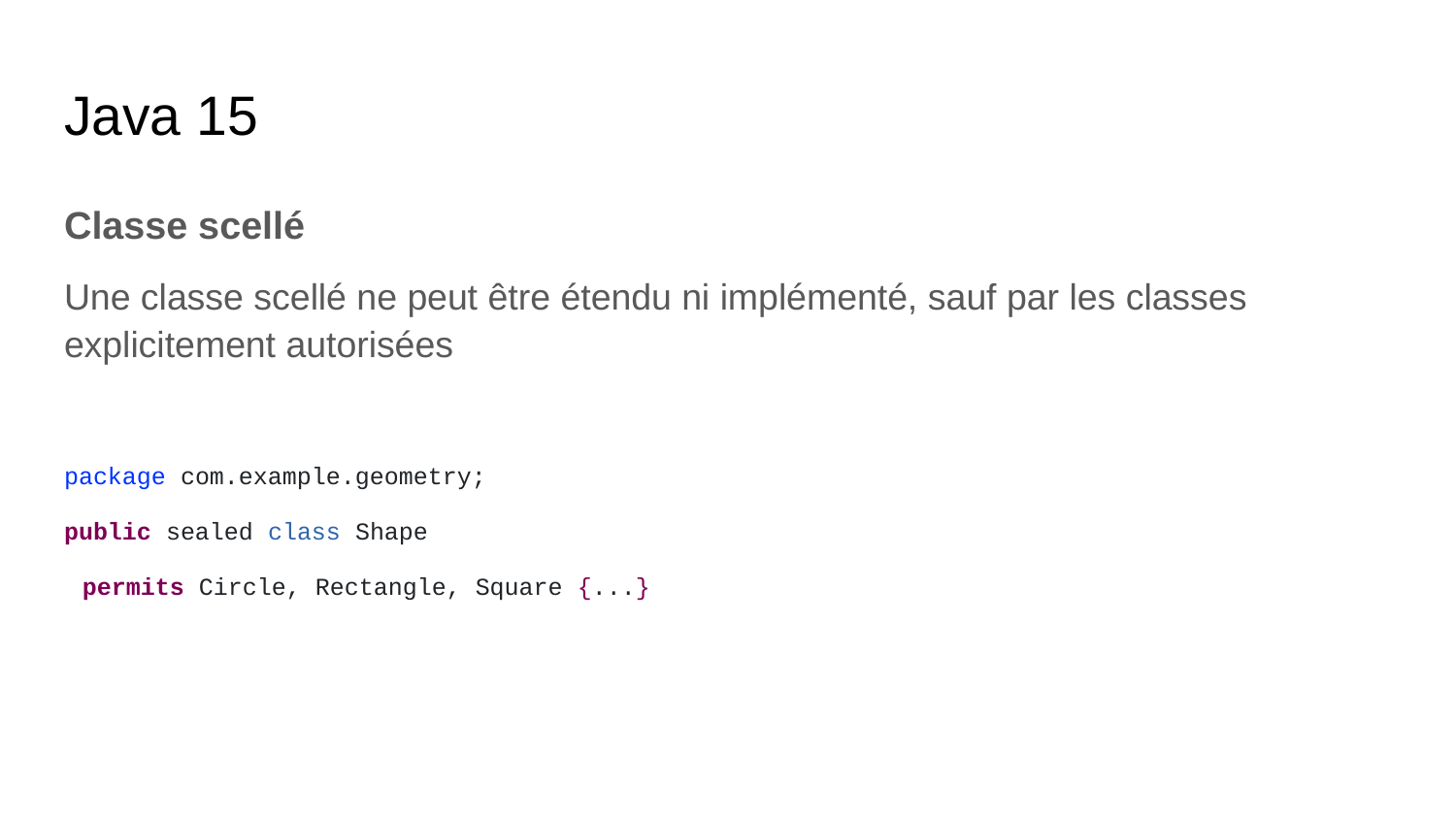

# Java 15
Classe scellé
Une classe scellé ne peut être étendu ni implémenté, sauf par les classes explicitement autorisées

package com.example.geometry;
public sealed class Shape
permits Circle, Rectangle, Square {...}